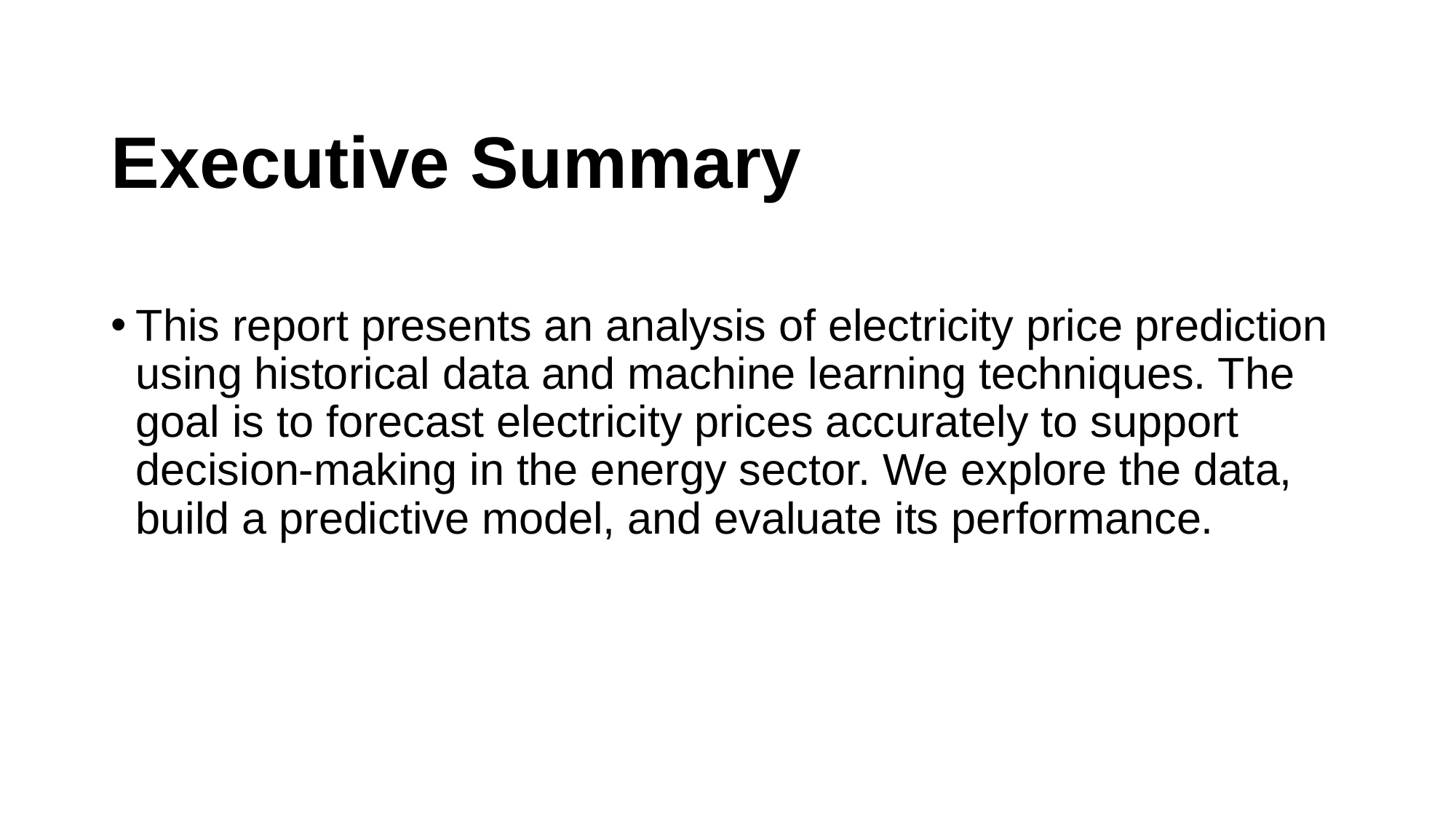

# Executive Summary
This report presents an analysis of electricity price prediction using historical data and machine learning techniques. The goal is to forecast electricity prices accurately to support decision-making in the energy sector. We explore the data, build a predictive model, and evaluate its performance.